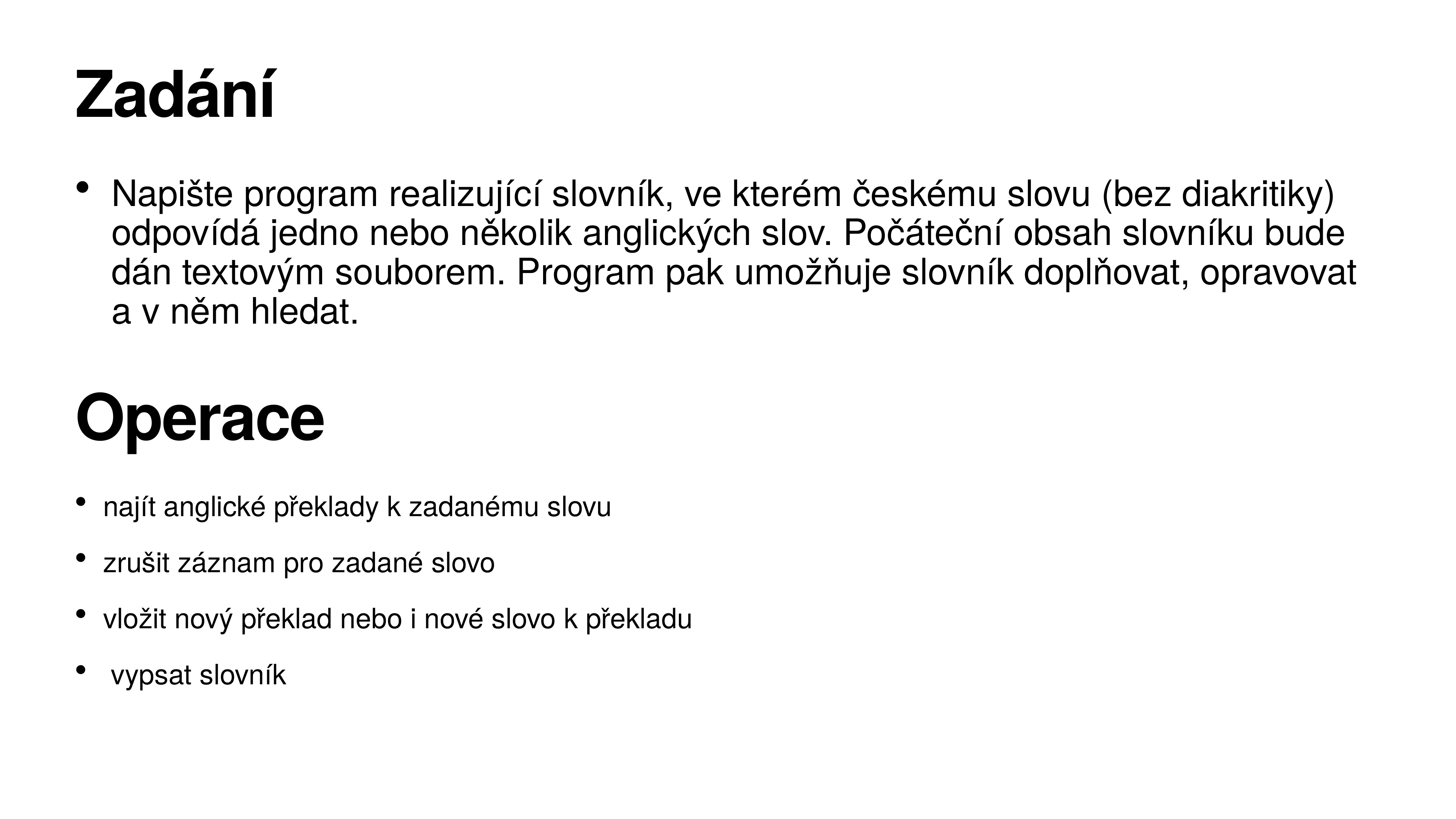

# Zadání
Napište program realizující slovník, ve kterém českému slovu (bez diakritiky) odpovídá jedno nebo několik anglických slov. Počáteční obsah slovníku bude dán textovým souborem. Program pak umožňuje slovník doplňovat, opravovat a v něm hledat.
Operace
najít anglické překlady k zadanému slovu
zrušit záznam pro zadané slovo
vložit nový překlad nebo i nové slovo k překladu
 vypsat slovník